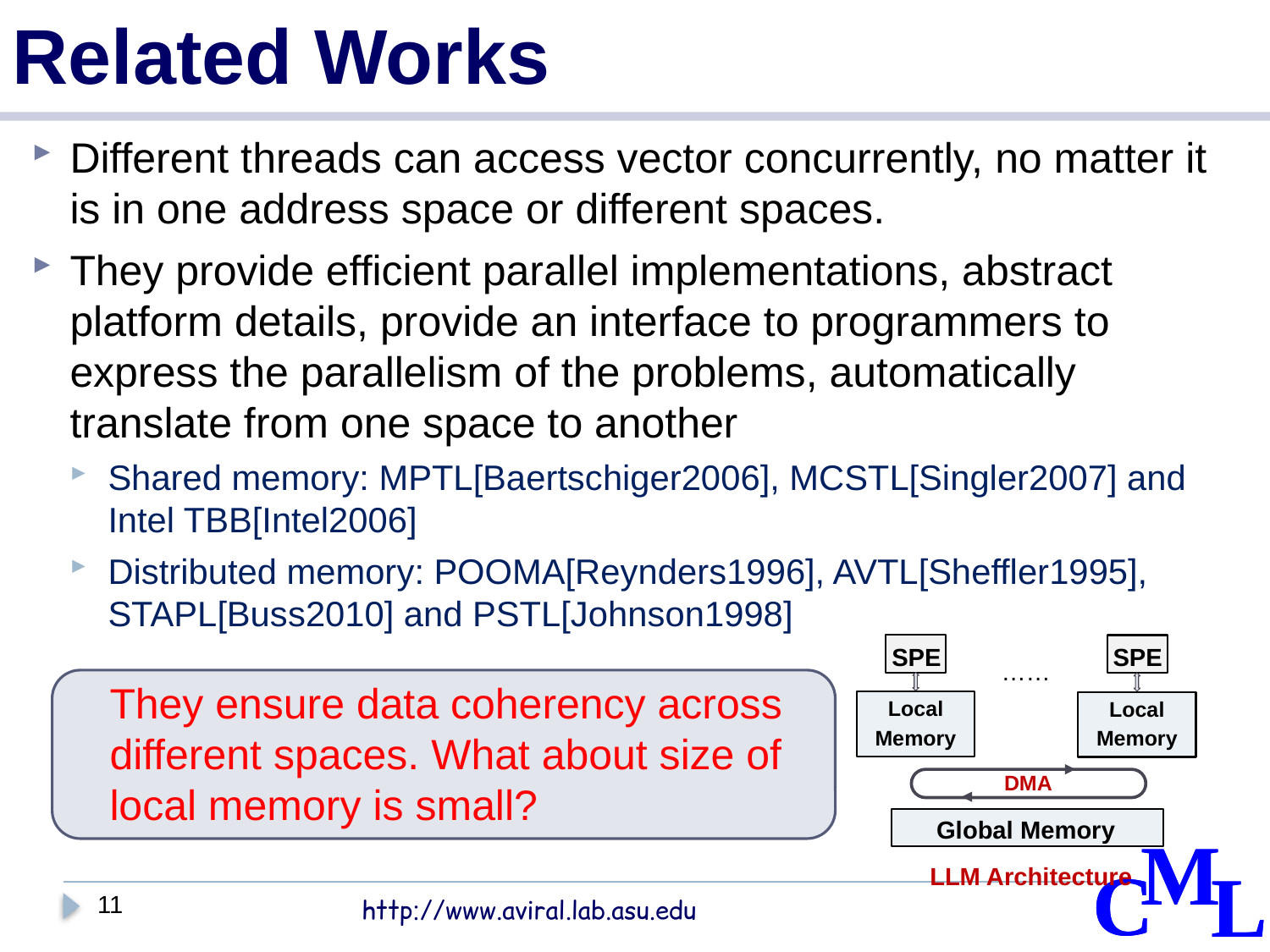

# Related Works

Different threads can access vector concurrently, no matter it is in one address space or different spaces.
They provide efficient parallel implementations, abstract platform details, provide an interface to programmers to express the parallelism of the problems, automatically translate from one space to another
Shared memory: MPTL[Baertschiger2006], MCSTL[Singler2007] and Intel TBB[Intel2006]
Distributed memory: POOMA[Reynders1996], AVTL[Sheffler1995], STAPL[Buss2010] and PSTL[Johnson1998]

SPE

Local Memory

SPE

Local Memory
……
DMA

Global Memory
LLM Architecture

They ensure data coherency across different spaces. What about size of local memory is small?

11